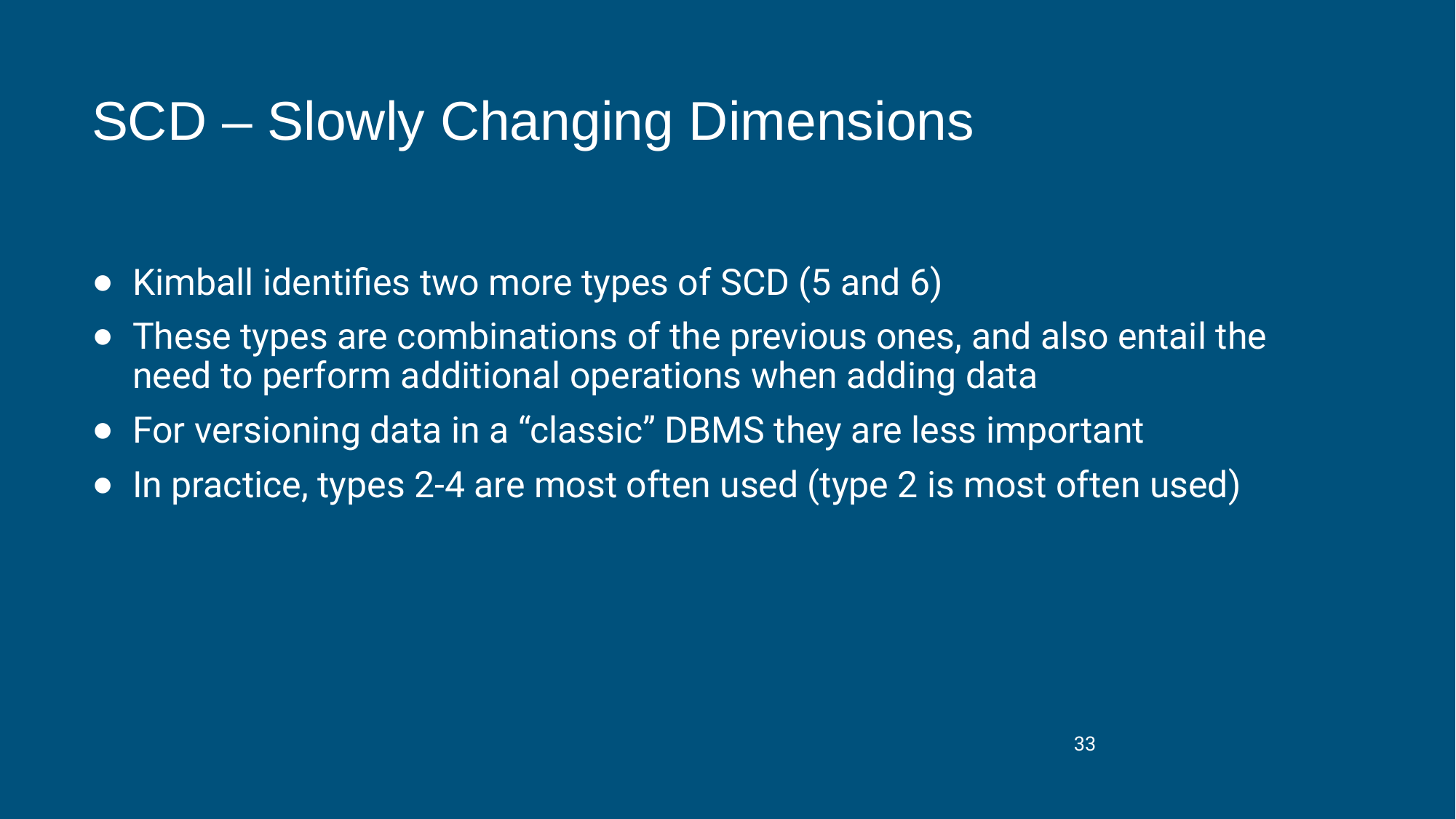

# SCD – Slowly Changing Dimensions

Kimball identifies two more types of SCD (5 and 6)
These types are combinations of the previous ones, and also entail the need to perform additional operations when adding data
For versioning data in a “classic” DBMS they are less important
In practice, types 2-4 are most often used (type 2 is most often used)

33